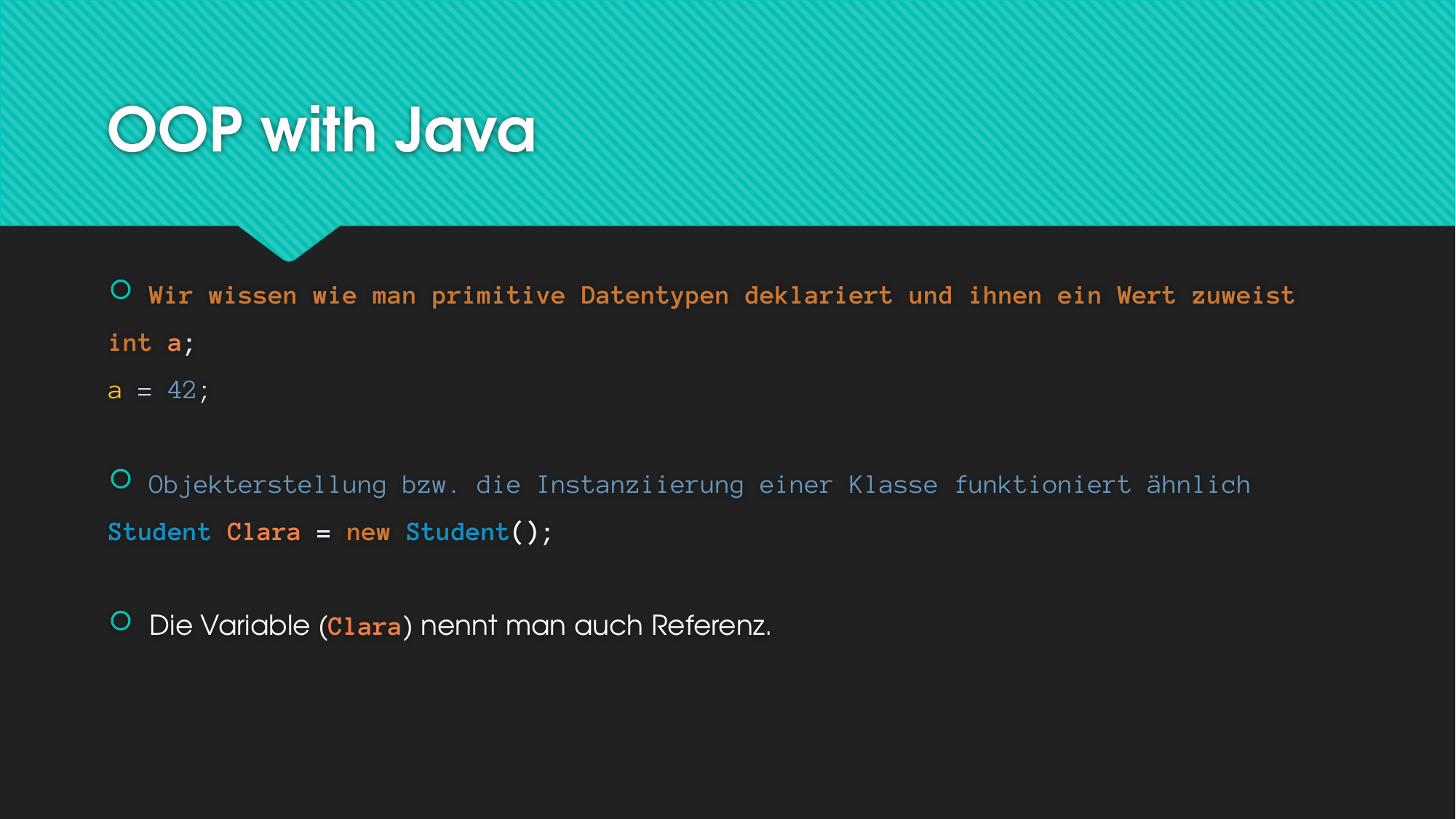

# OOP with Java
Wir wissen wie man primitive Datentypen deklariert und ihnen ein Wert zuweist
int a;
a = 42;

Objekterstellung bzw. die Instanziierung einer Klasse funktioniert ähnlich
Student Clara = new Student();

Die Variable (Clara) nennt man auch Referenz.